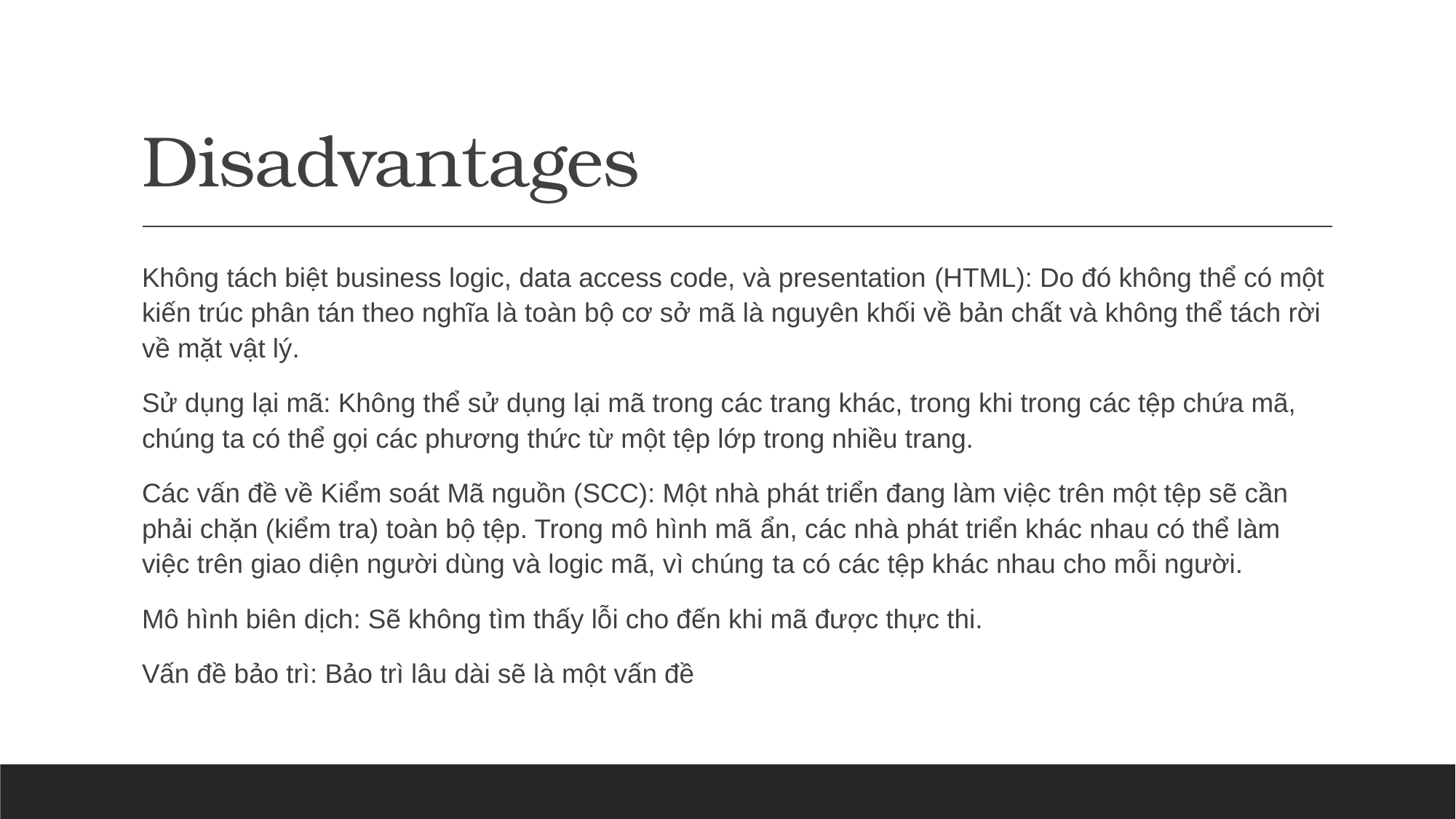

# Disadvantages
Không tách biệt business logic, data access code, và presentation (HTML): Do đó không thể có một kiến trúc phân tán theo nghĩa là toàn bộ cơ sở mã là nguyên khối về bản chất và không thể tách rời về mặt vật lý.
Sử dụng lại mã: Không thể sử dụng lại mã trong các trang khác, trong khi trong các tệp chứa mã, chúng ta có thể gọi các phương thức từ một tệp lớp trong nhiều trang.
Các vấn đề về Kiểm soát Mã nguồn (SCC): Một nhà phát triển đang làm việc trên một tệp sẽ cần phải chặn (kiểm tra) toàn bộ tệp. Trong mô hình mã ẩn, các nhà phát triển khác nhau có thể làm việc trên giao diện người dùng và logic mã, vì chúng ta có các tệp khác nhau cho mỗi người.
Mô hình biên dịch: Sẽ không tìm thấy lỗi cho đến khi mã được thực thi.
Vấn đề bảo trì: Bảo trì lâu dài sẽ là một vấn đề